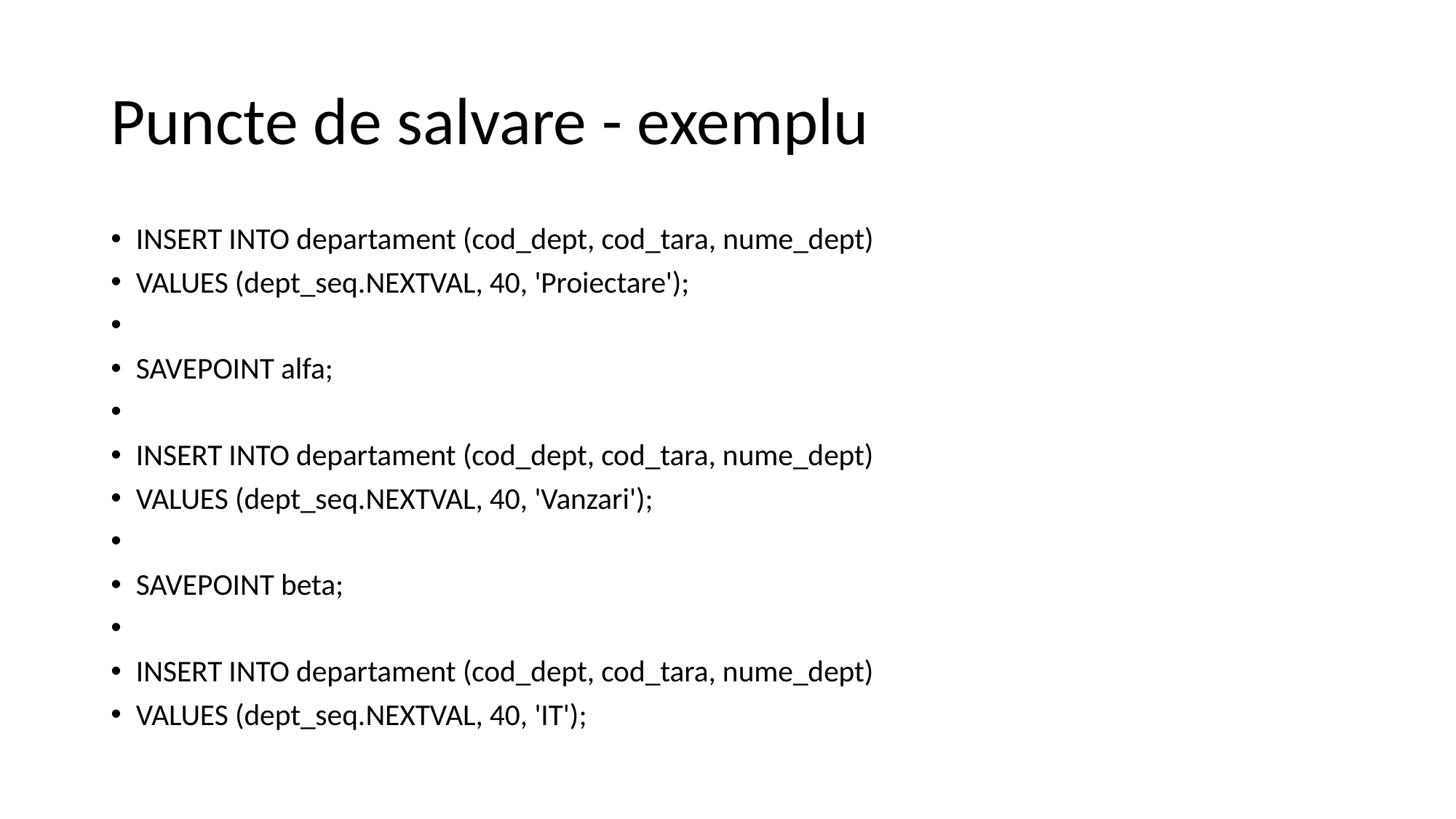

# Puncte de salvare - exemplu
insert into departament (cod_dept, cod_tara, nume_dept)
values (dept_seq.nextval, 40, 'Proiectare');

SAVEPOINT alfa;

INSERT INTO departament (cod_dept, cod_tara, nume_dept)
VALUES (dept_seq.nextval, 40, 'Vanzari');

SAVEPOINT beta;

INSERT INTO departament (cod_dept, cod_tara, nume_dept)
VALUES (dept_seq.nextval, 40, 'IT');